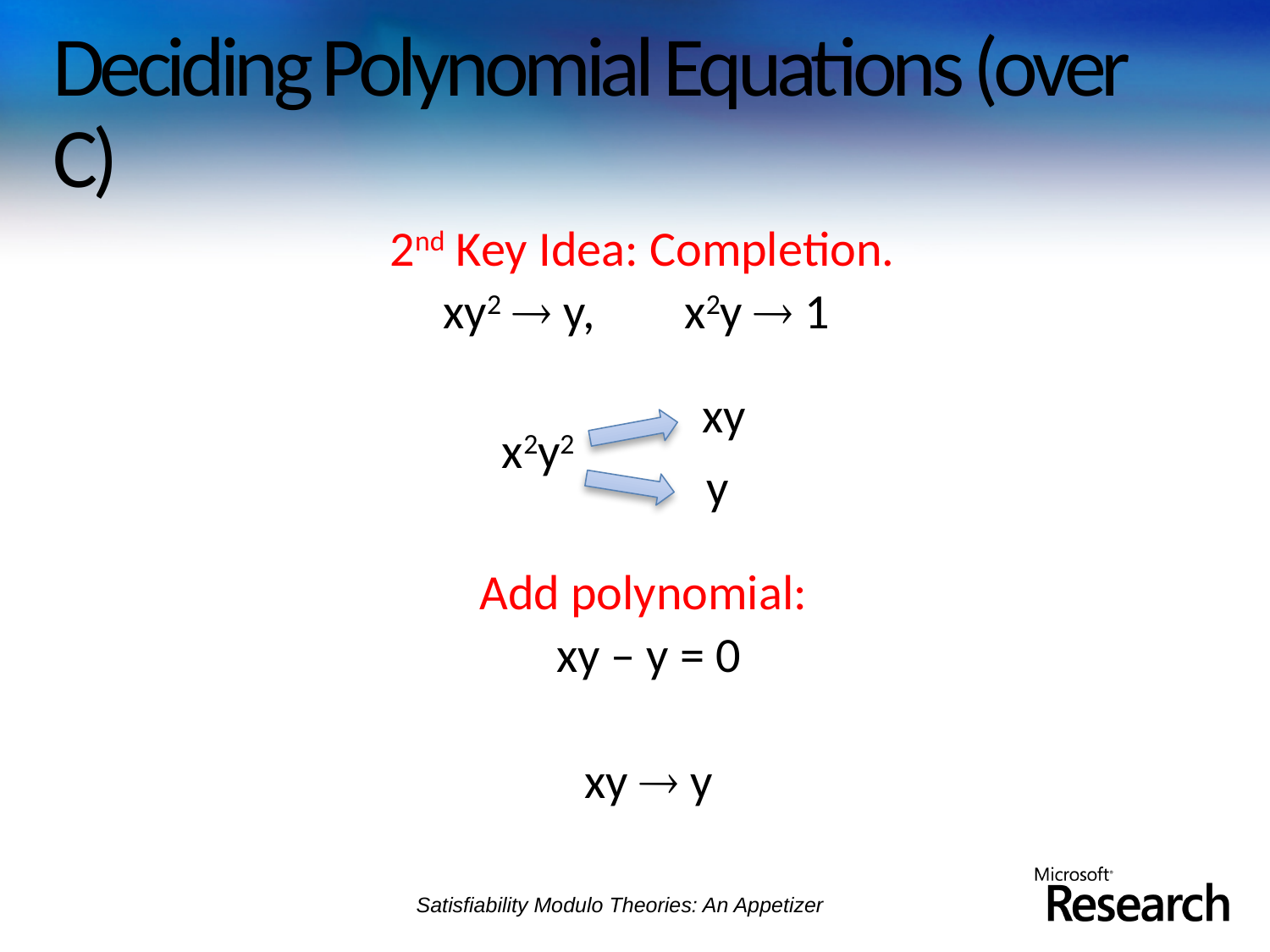

# Deciding Polynomial Equations (over  C)
2nd Key Idea: Completion.
xy2 → y,        x2y → 1

xy

x2y2
y

Add polynomial:
xy – y = 0

xy → y
Satisfiability Modulo Theories: An Appetizer